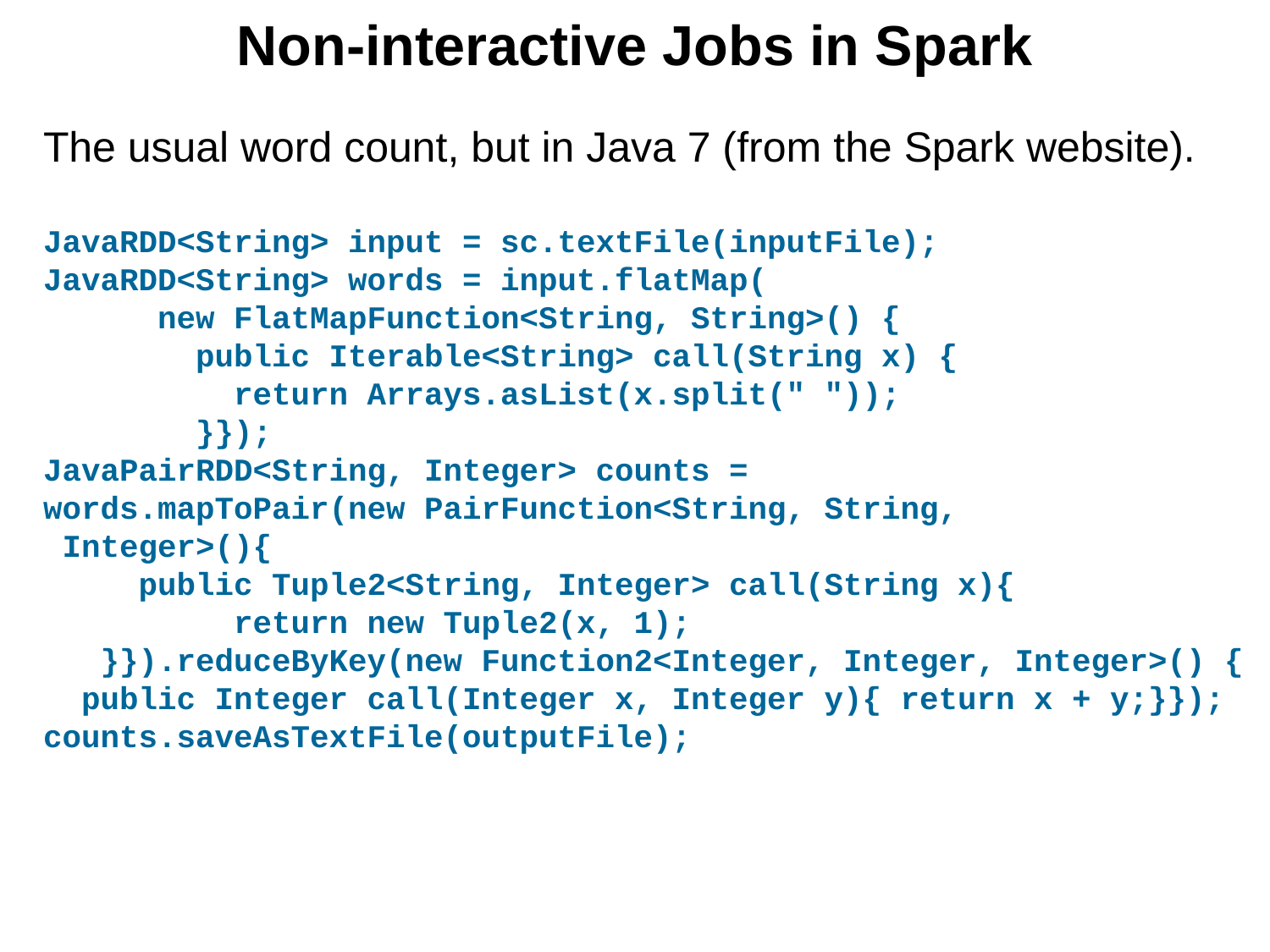

Non-interactive Jobs in Spark

The usual word count, but in Java 7 (from the Spark website).

JavaRDD<String> input = sc.textFile(inputFile);
JavaRDD<String> words = input.flatMap(
      new FlatMapFunction<String, String>() {
        public Iterable<String> call(String x) {
          return Arrays.asList(x.split(" "));
        }});
JavaPairRDD<String, Integer> counts =
words.mapToPair(new PairFunction<String, String,
 Integer>(){
     public Tuple2<String, Integer> call(String x){
          return new Tuple2(x, 1);
   }}).reduceByKey(new Function2<Integer, Integer, Integer>() {
  public Integer call(Integer x, Integer y){ return x + y;}});
counts.saveAsTextFile(outputFile);